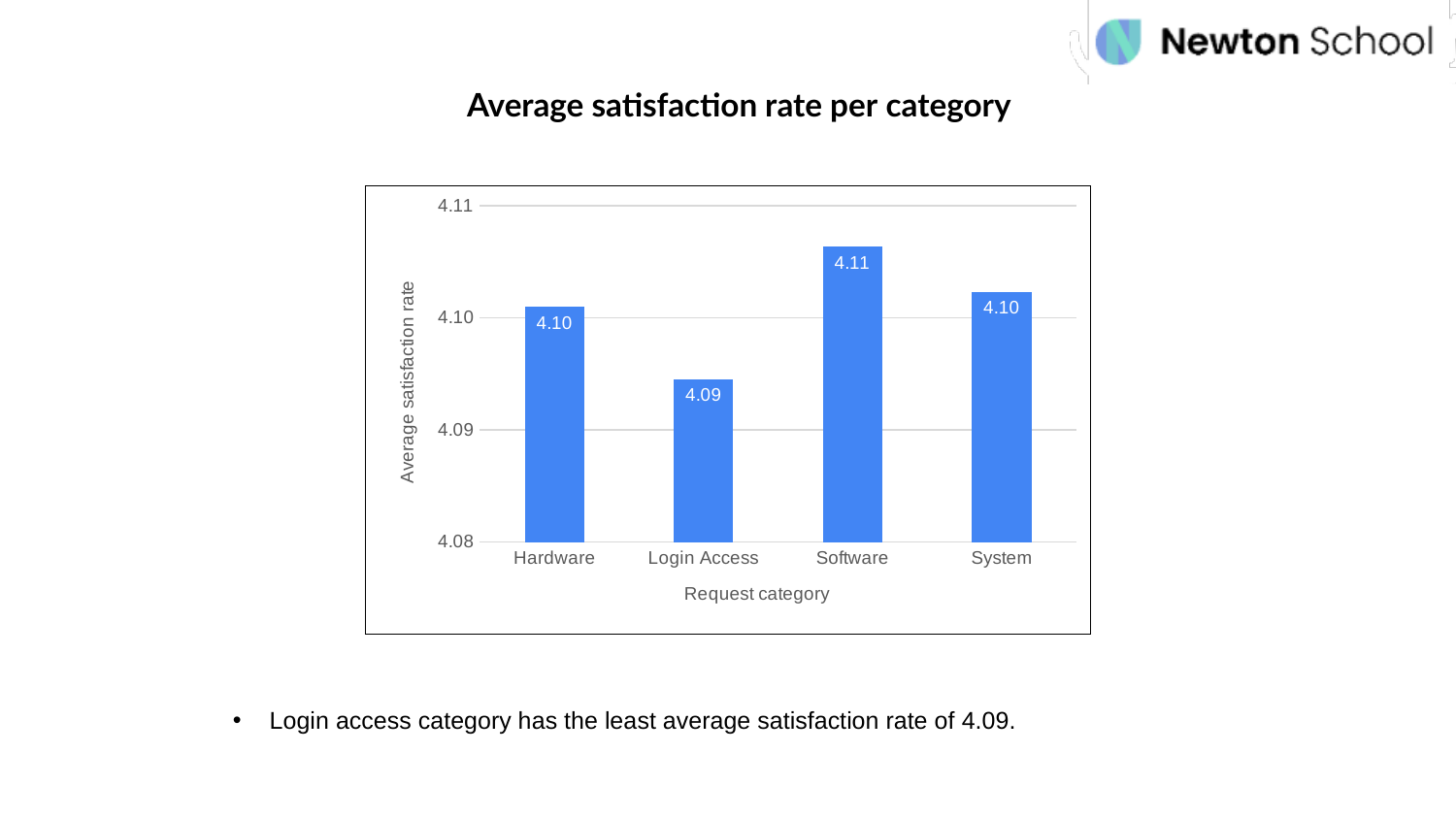

Average satisfaction rate per category

### Chart

| Category | Total |
|---|---|
| Hardware | 4.1009966094729275 |
| Login Access | 4.094508957626829 |
| Software | 4.106336228921819 |
| System | 4.102302446028409 |
Login access category has the least average satisfaction rate of 4.09.